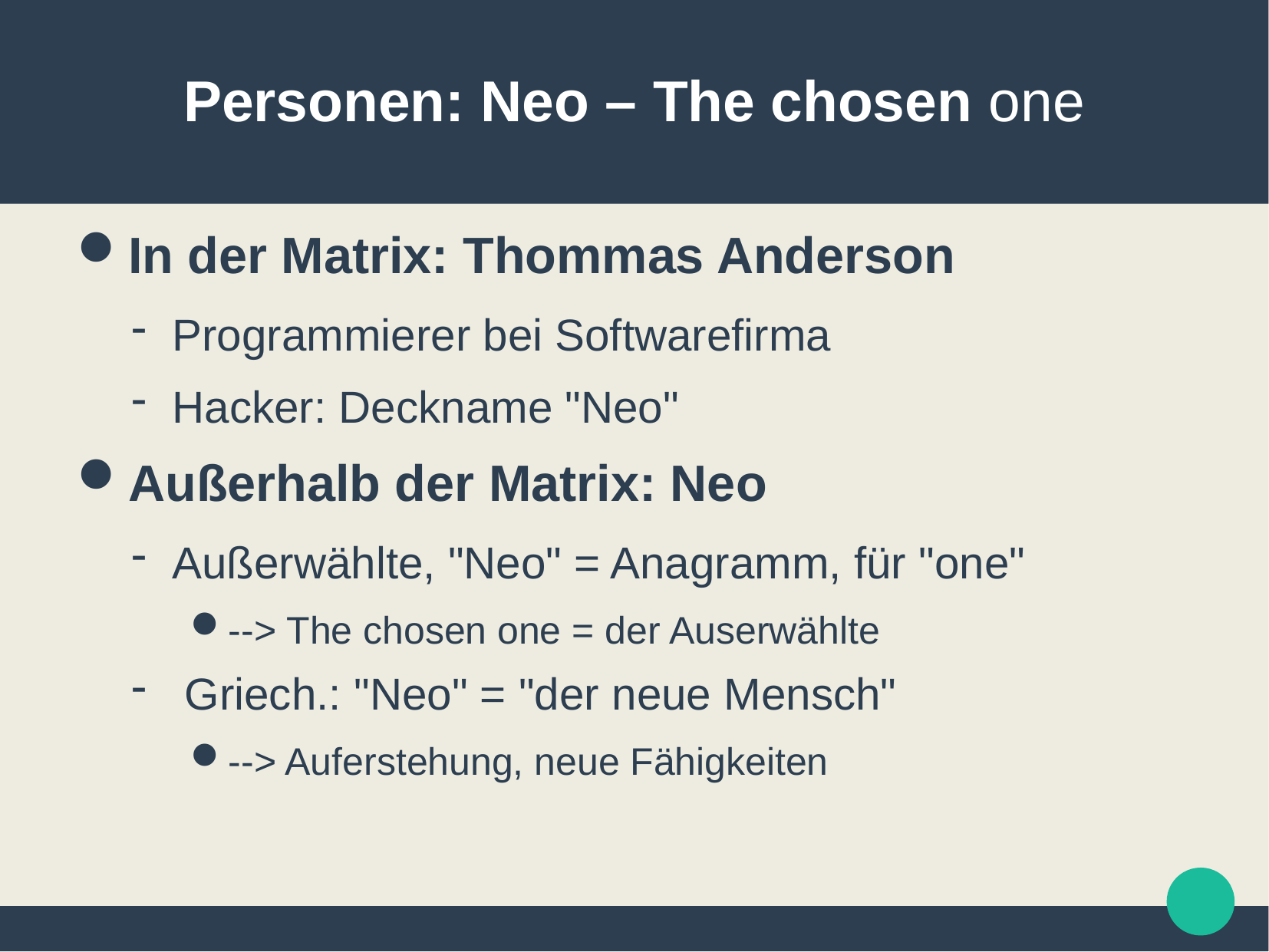

Personen: Neo – The chosen one
In der Matrix: Thommas Anderson
Programmierer bei Softwarefirma
Hacker: Deckname "Neo"
Außerhalb der Matrix: Neo
Außerwählte, "Neo" = Anagramm, für "one"
--> The chosen one = der Auserwählte
 Griech.: "Neo" = "der neue Mensch"
--> Auferstehung, neue Fähigkeiten